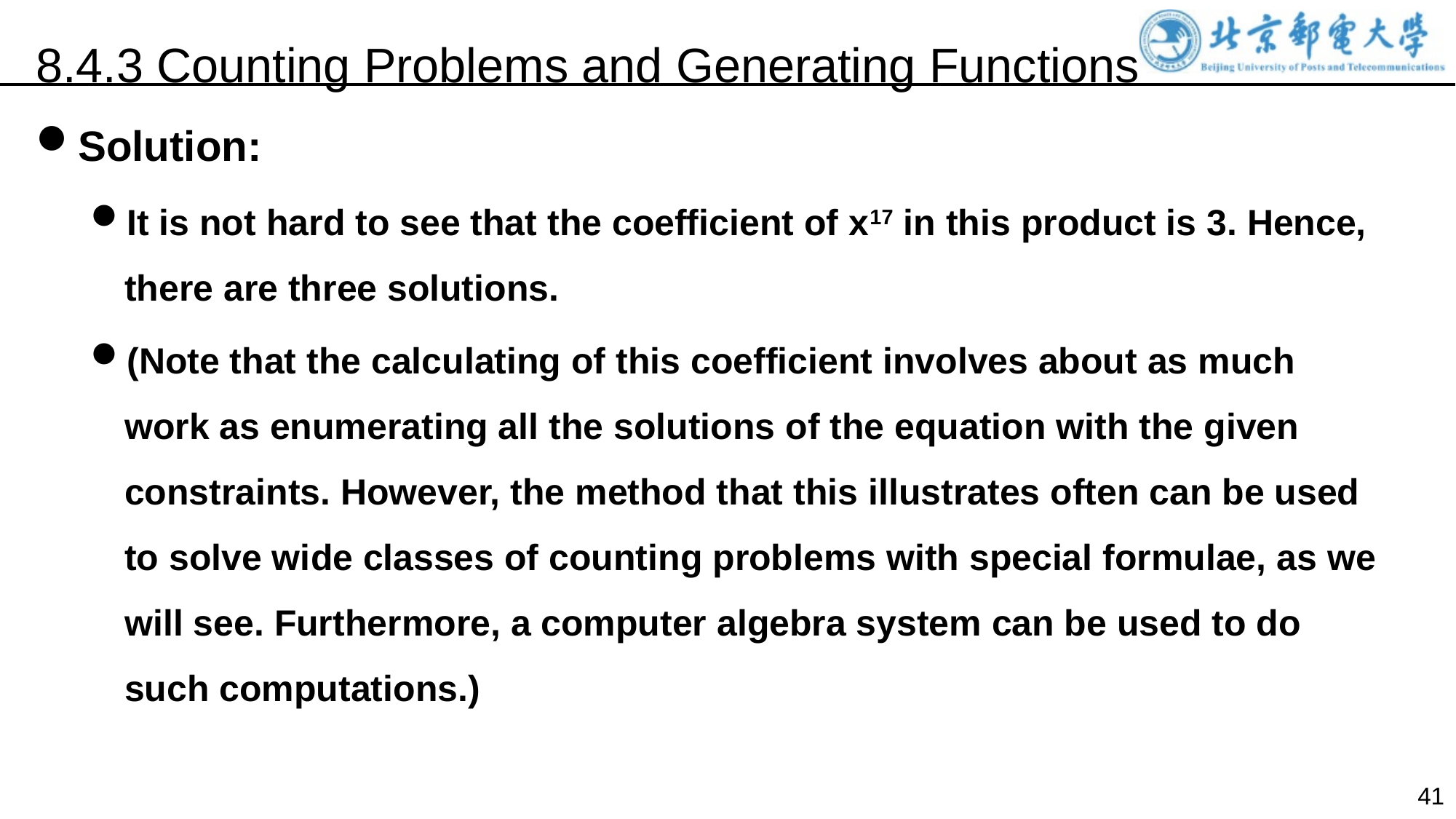

8.4.3 Counting Problems and Generating Functions
Solution:
It is not hard to see that the coefficient of x17 in this product is 3. Hence, there are three solutions.
(Note that the calculating of this coefficient involves about as much work as enumerating all the solutions of the equation with the given constraints. However, the method that this illustrates often can be used to solve wide classes of counting problems with special formulae, as we will see. Furthermore, a computer algebra system can be used to do such computations.)